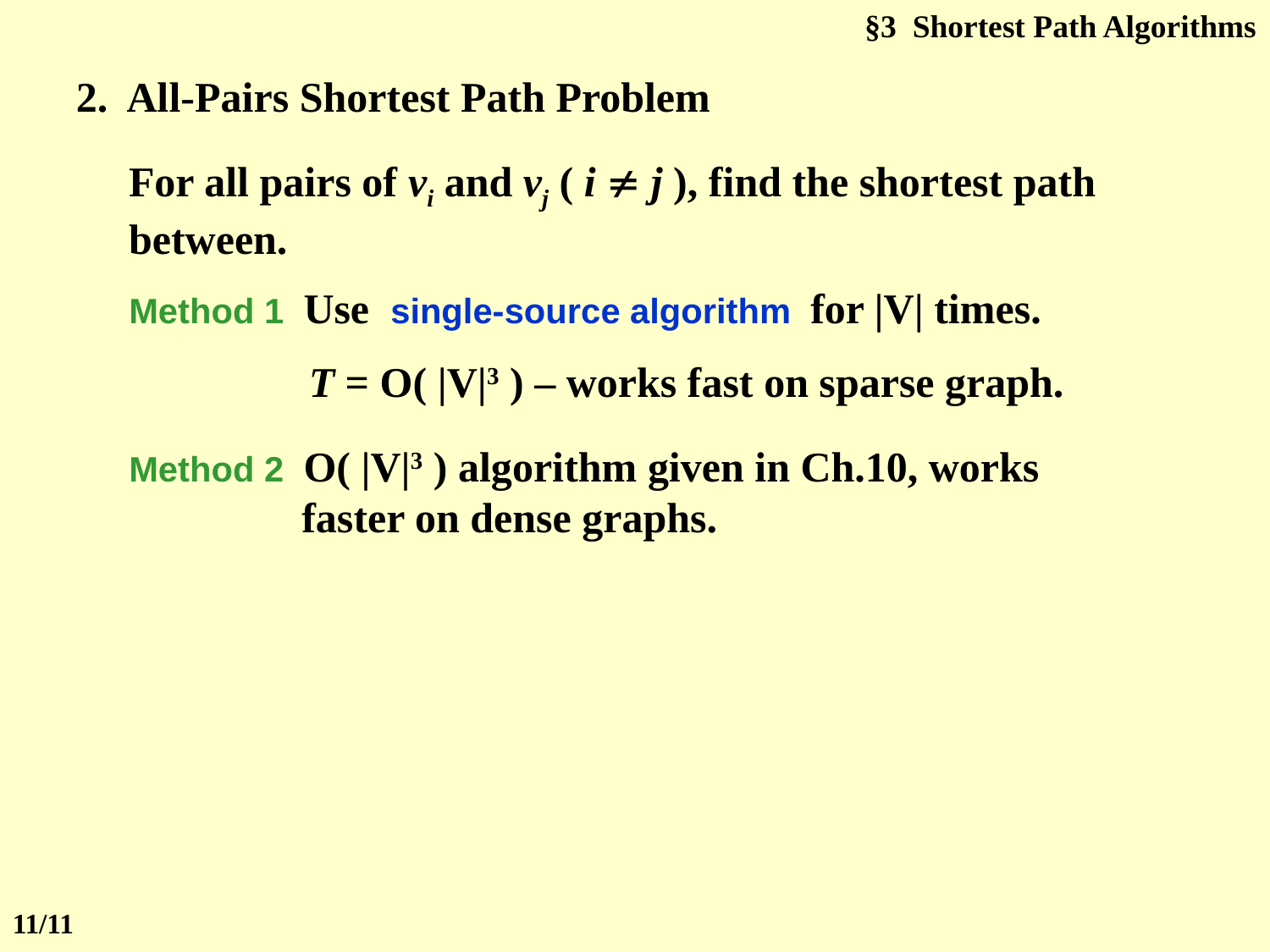

§3  Shortest Path Algorithms
2.  All-Pairs Shortest Path Problem
For all pairs of vi and vj ( i ≠ j ), find the shortest path between.
Method 1  Use  single-source algorithm  for |V| times.
T = O( |V|3 ) – works fast on sparse graph.
Method 2  O( |V|3 ) algorithm given in Ch.10, works faster on dense graphs.
11/11